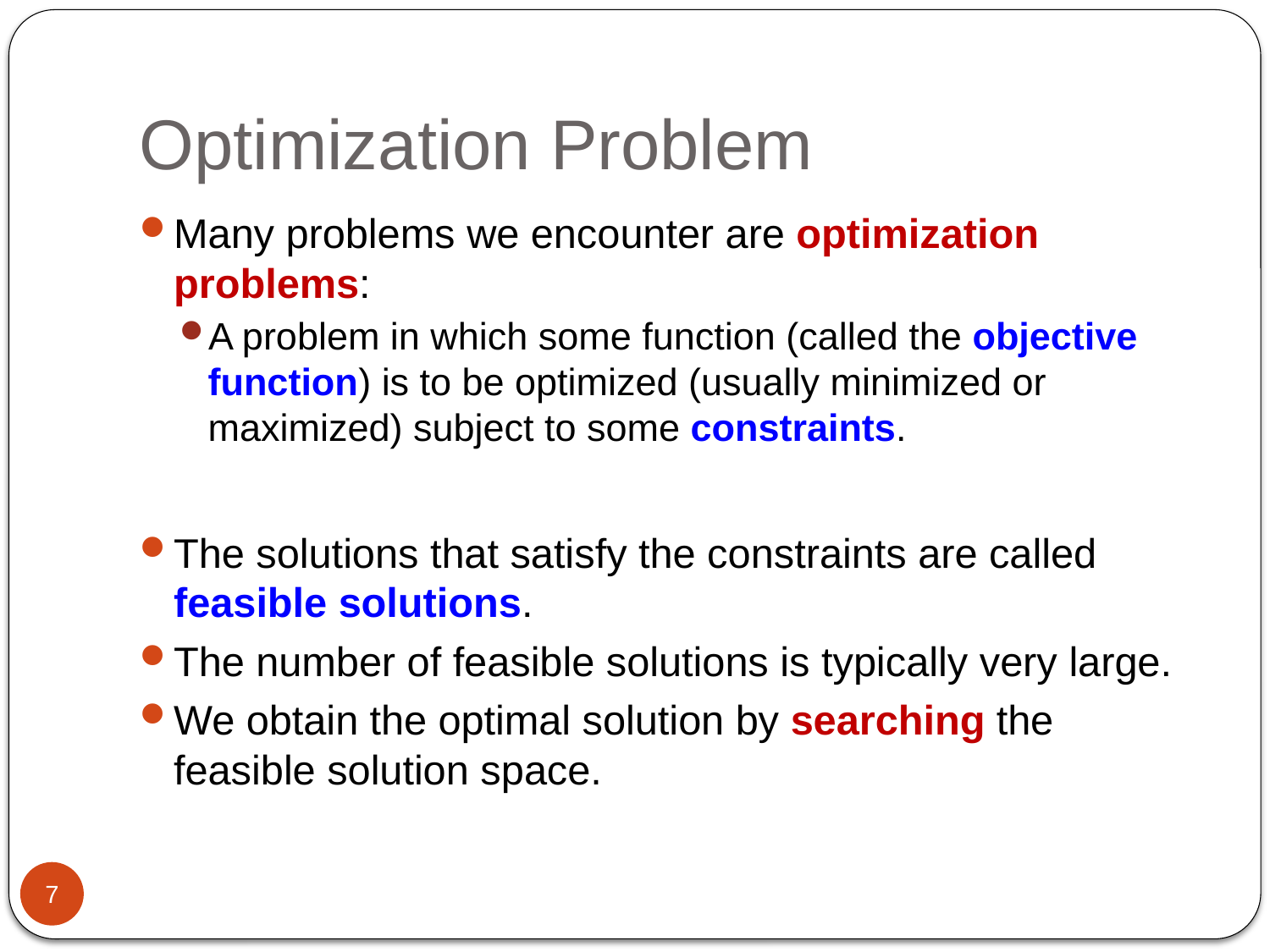

# Optimization Problem
Many problems we encounter are optimization problems:
A problem in which some function (called the objective function) is to be optimized (usually minimized or maximized) subject to some constraints.

The solutions that satisfy the constraints are called feasible solutions.
The number of feasible solutions is typically very large.
We obtain the optimal solution by searching the feasible solution space.

7